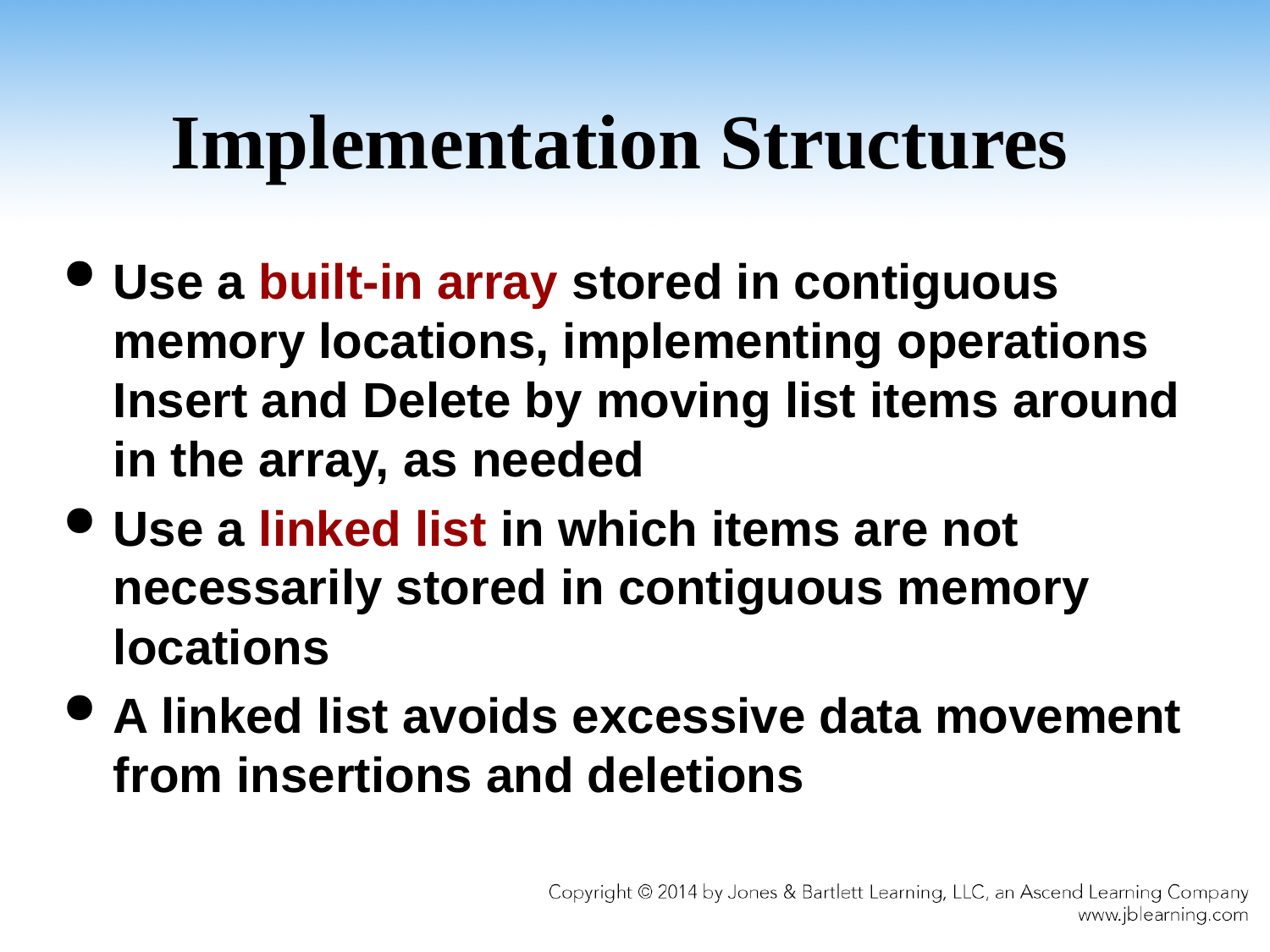

# Implementation Structures
Use a built-in array stored in contiguous memory locations, implementing operations Insert and Delete by moving list items around in the array, as needed
Use a linked list in which items are not necessarily stored in contiguous memory locations
A linked list avoids excessive data movement from insertions and deletions